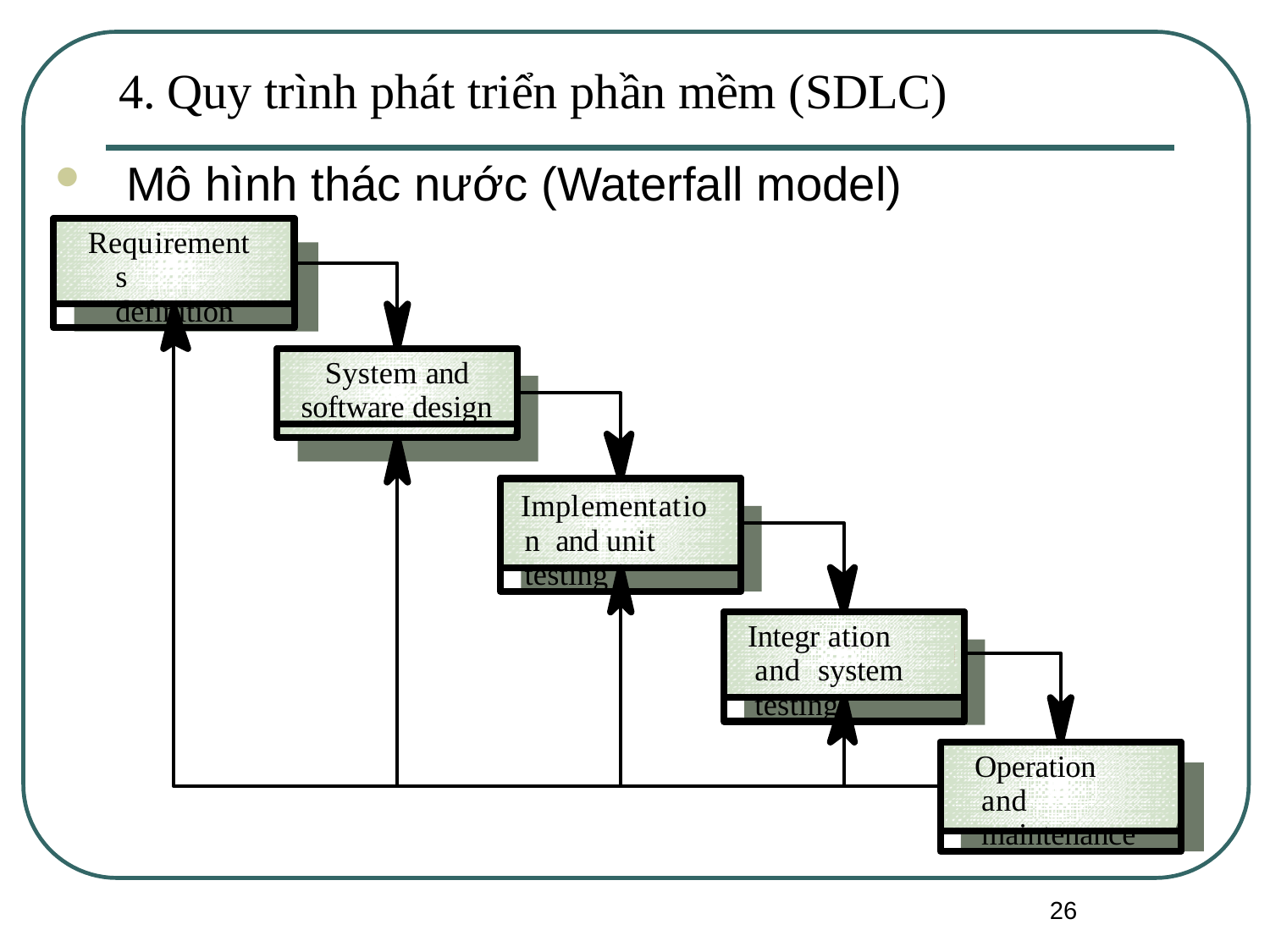

# 4. Quy trình phát triển phần mềm (SDLC)
Mô hình thác nước (Waterfall model)

Requirements  definition

System and  software design

Implementation  and unit testing

Integr ation and  system testing

Operation and  maintenance
26